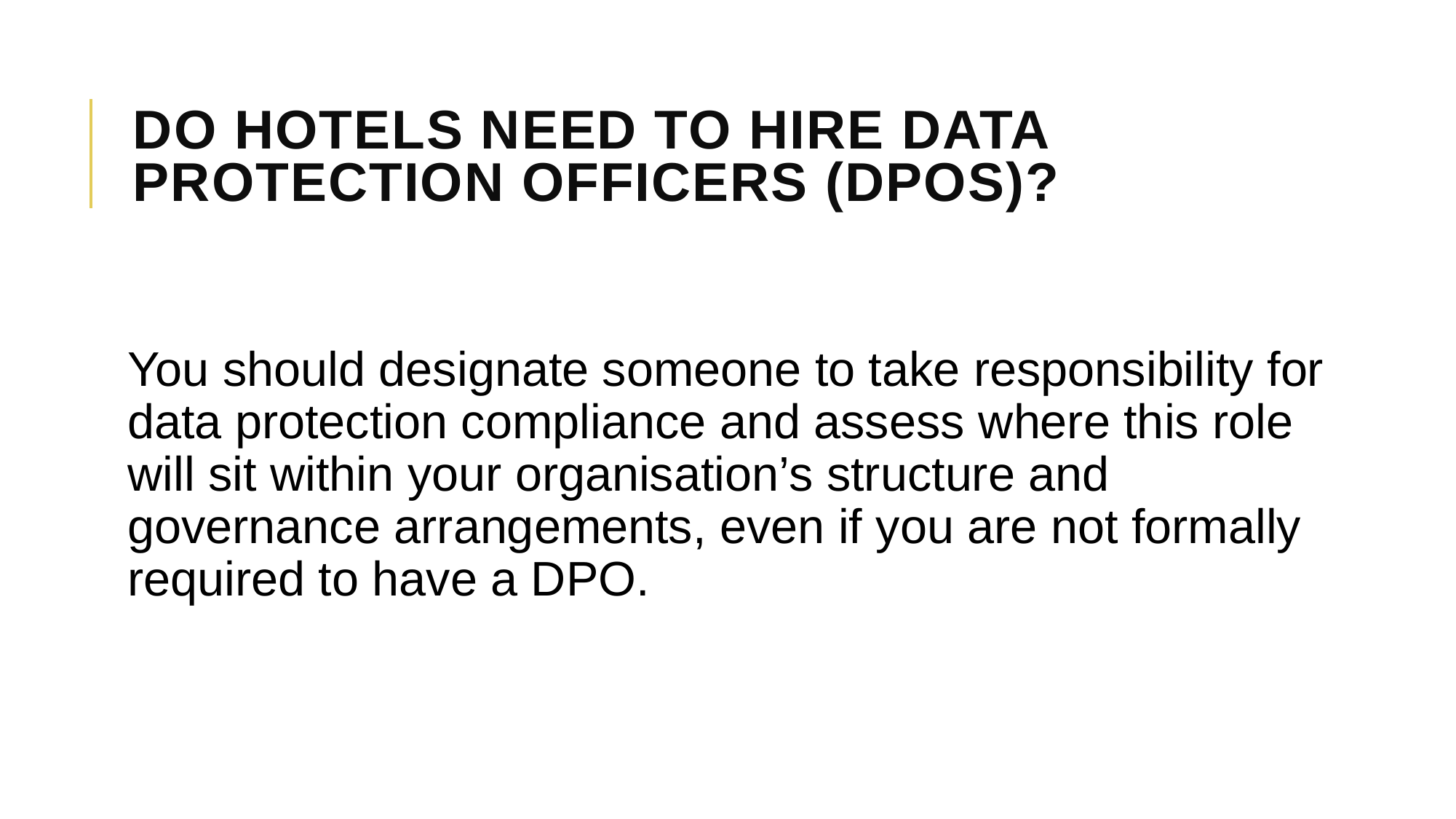

# Do hotels need to hire Data Protection Officers (DPOs)?
You should designate someone to take responsibility for data protection compliance and assess where this role will sit within your organisation’s structure and governance arrangements, even if you are not formally required to have a DPO.